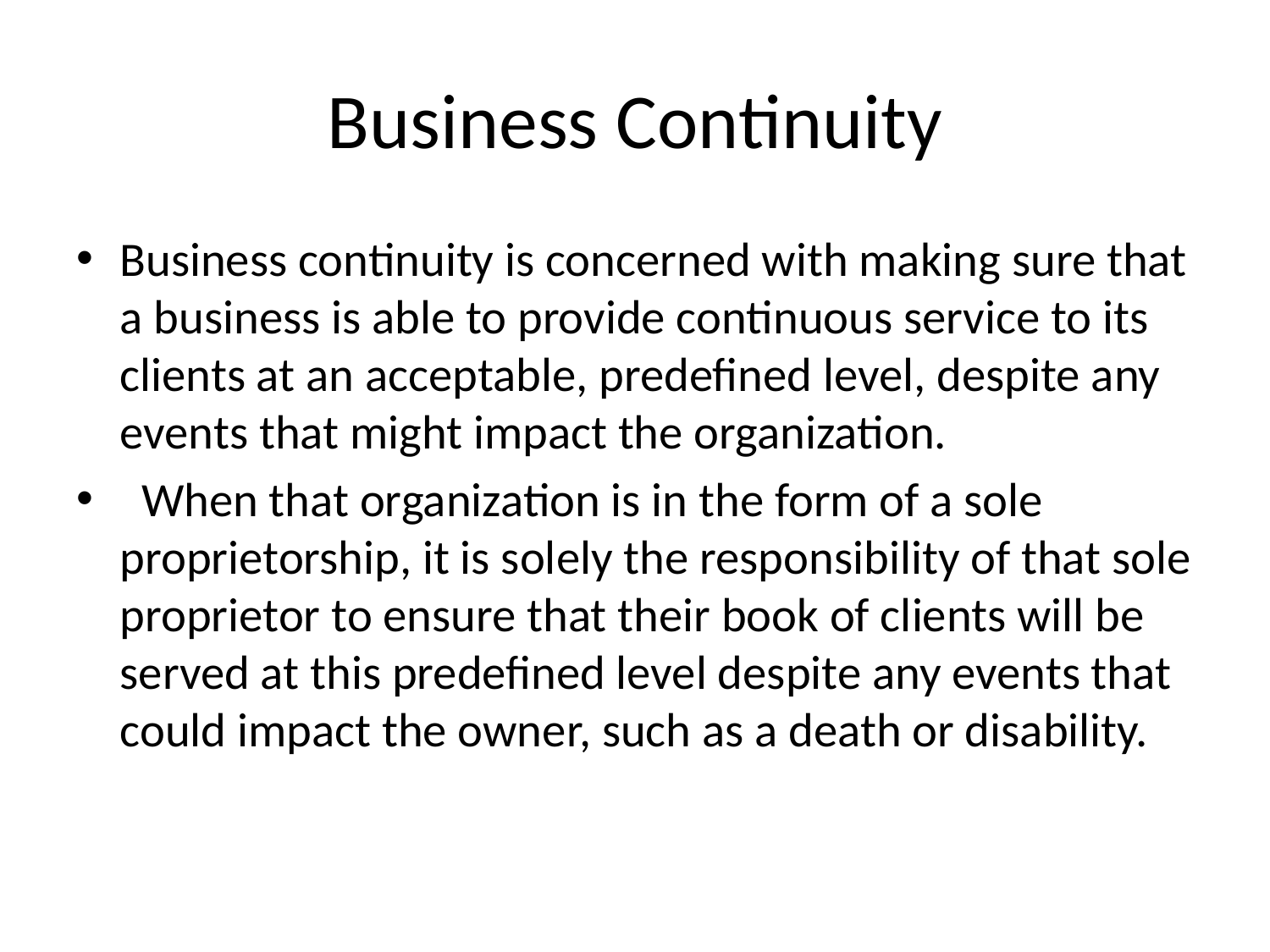

# Business Continuity
Business continuity is concerned with making sure that a business is able to provide continuous service to its clients at an acceptable, predefined level, despite any events that might impact the organization.
  When that organization is in the form of a sole proprietorship, it is solely the responsibility of that sole proprietor to ensure that their book of clients will be served at this predefined level despite any events that could impact the owner, such as a death or disability.